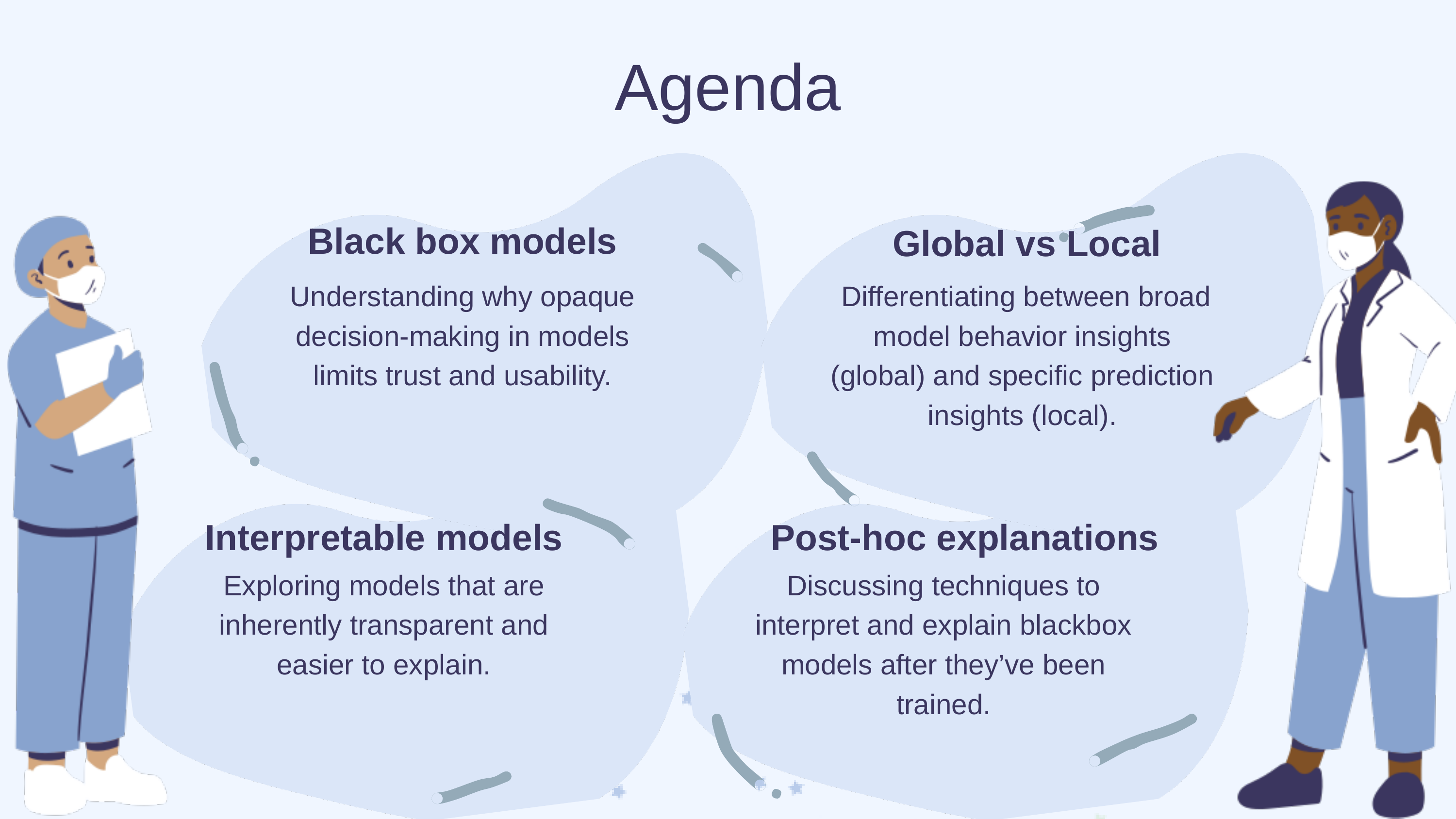

Agenda

Black box models
Global vs Local

Understanding why opaque decision-making in models limits trust and usability.
 Differentiating between broad model behavior insights (global) and specific prediction insights (local).

Interpretable models
Post-hoc explanations
Exploring models that are inherently transparent and easier to explain.
Discussing techniques to interpret and explain blackbox models after they’ve been trained.